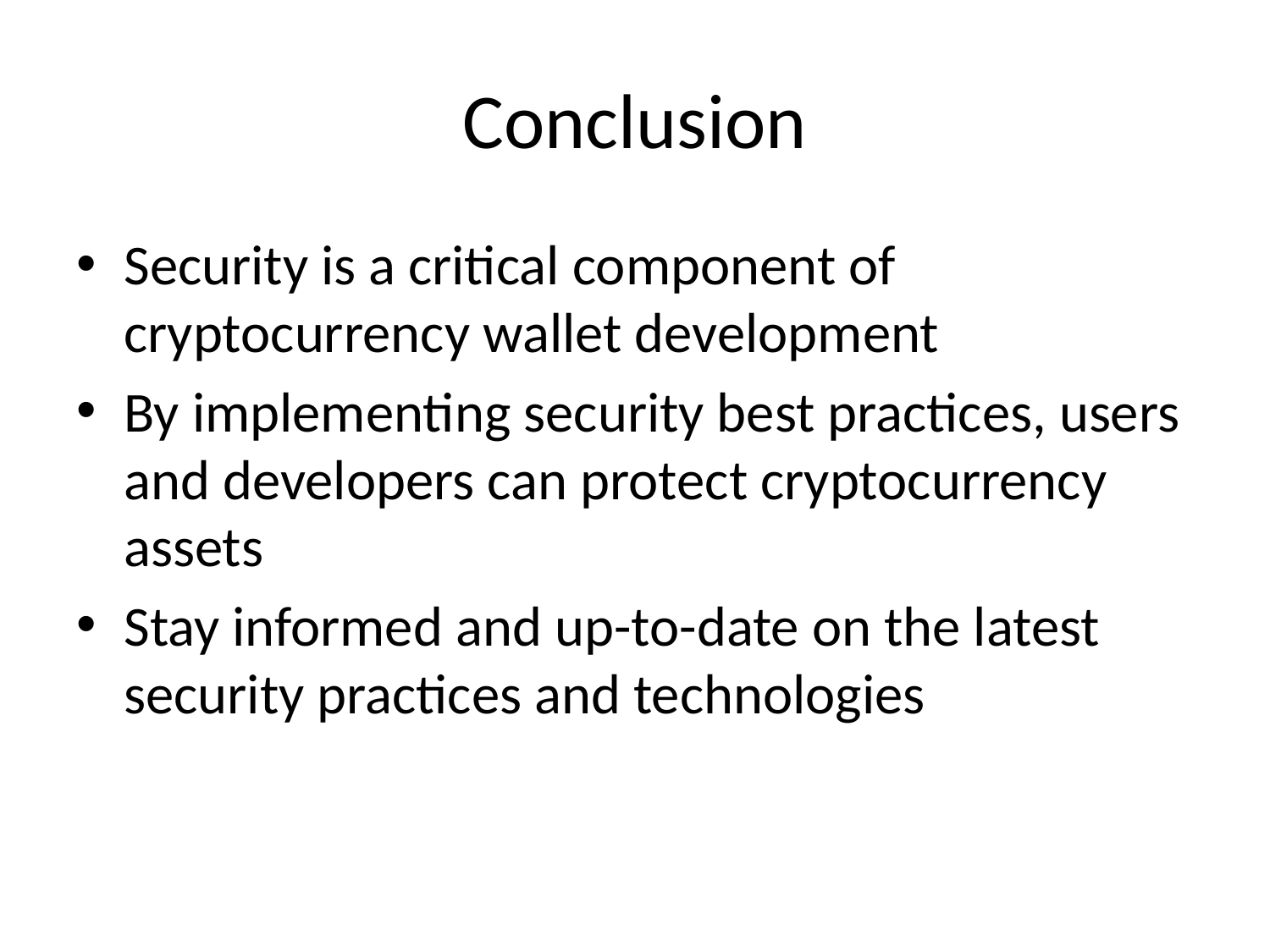

# Conclusion
Security is a critical component of cryptocurrency wallet development
By implementing security best practices, users and developers can protect cryptocurrency assets
Stay informed and up-to-date on the latest security practices and technologies